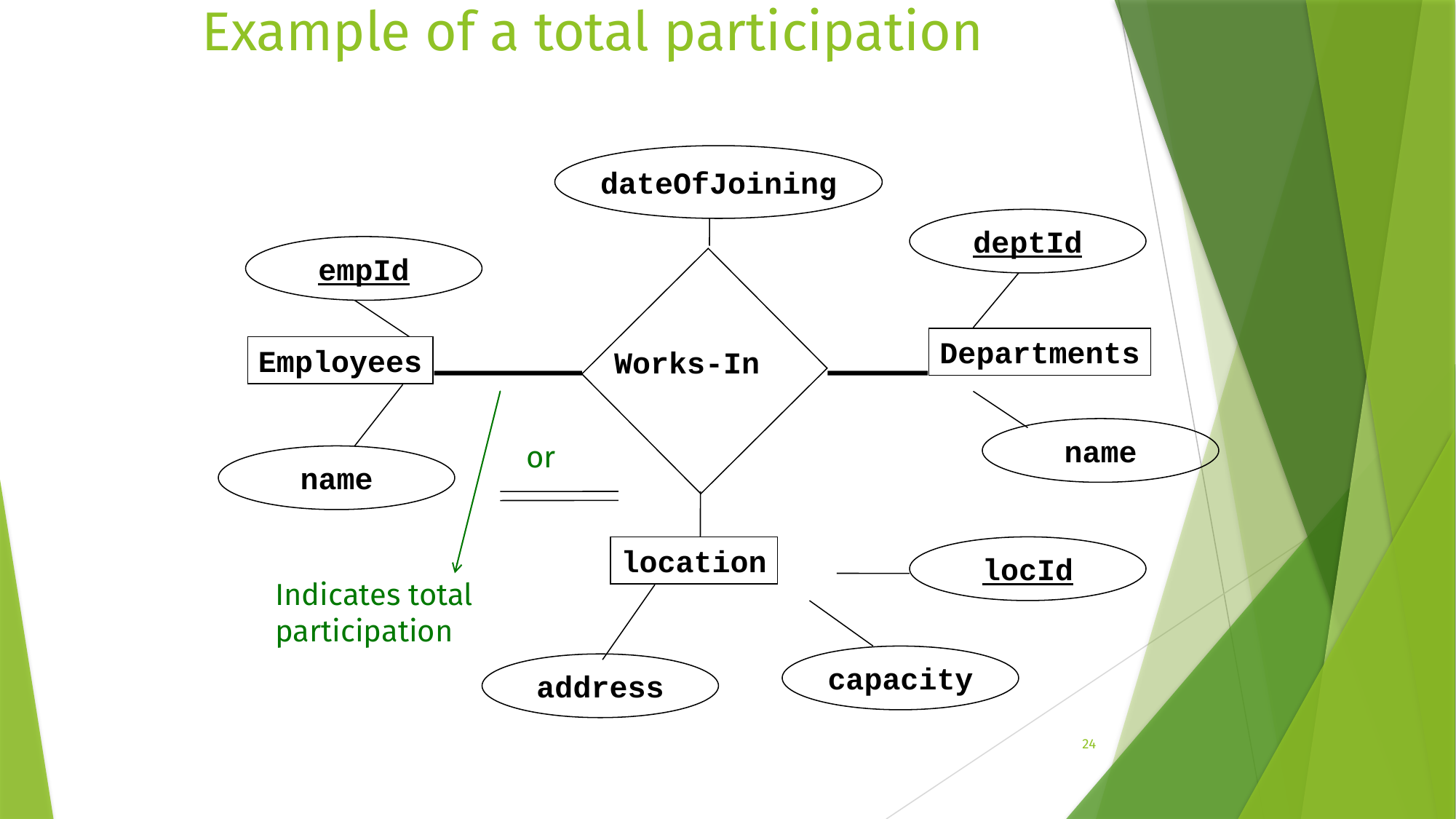

# Example of a total participation
dateOfJoining
deptId

empId

Departments
Employees
Works-In

name
or
name

location
locId
Indicates total participation

capacity
address
24